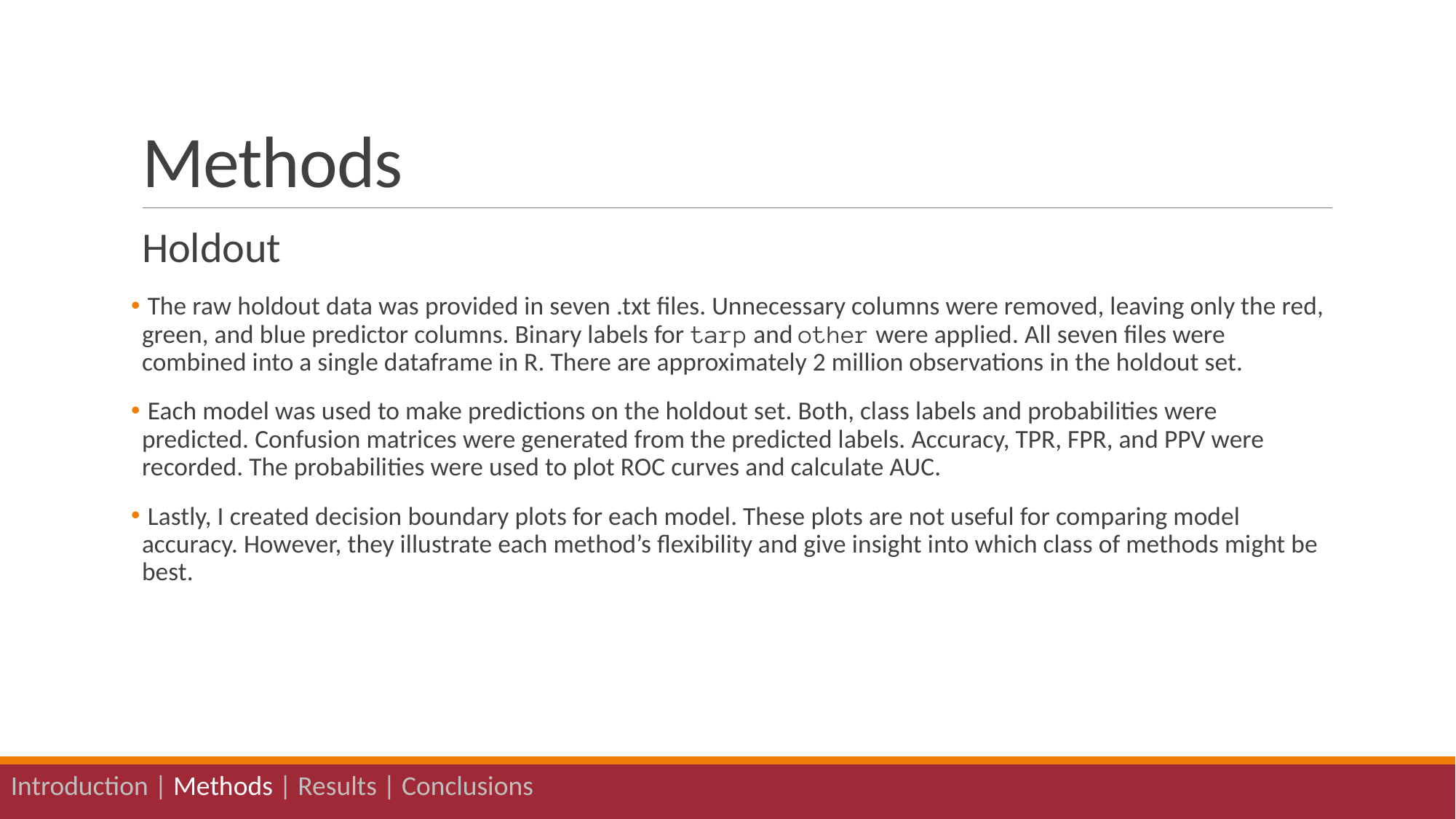

# Methods
Holdout
 The raw holdout data was provided in seven .txt files. Unnecessary columns were removed, leaving only the red, green, and blue predictor columns. Binary labels for tarp and other were applied. All seven files were combined into a single dataframe in R. There are approximately 2 million observations in the holdout set.
 Each model was used to make predictions on the holdout set. Both, class labels and probabilities were predicted. Confusion matrices were generated from the predicted labels. Accuracy, TPR, FPR, and PPV were recorded. The probabilities were used to plot ROC curves and calculate AUC.
 Lastly, I created decision boundary plots for each model. These plots are not useful for comparing model accuracy. However, they illustrate each method’s flexibility and give insight into which class of methods might be best.
Introduction | Methods | Results | Conclusions